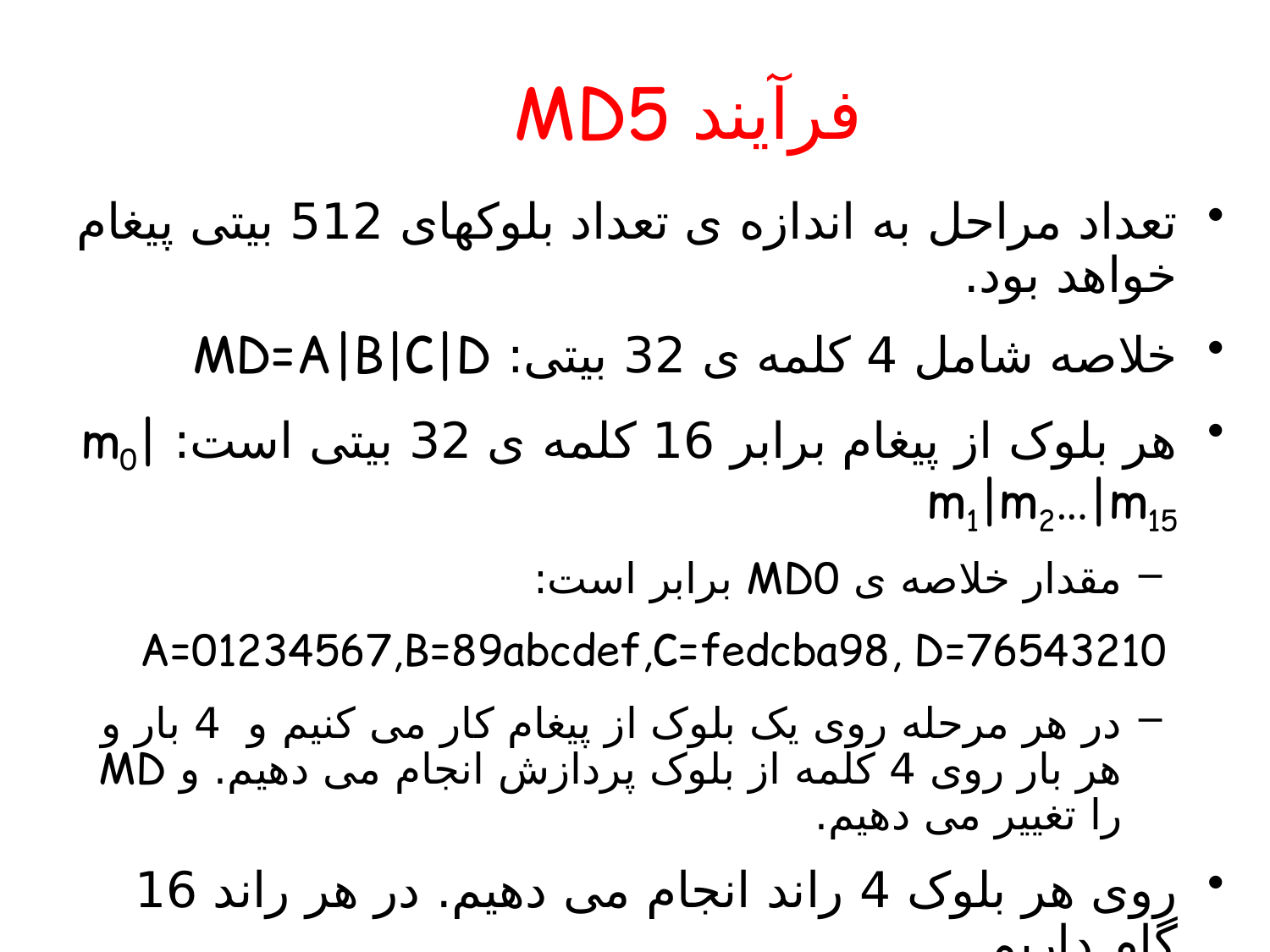

# فرآیند MD5
تعداد مراحل به اندازه ی تعداد بلوکهای 512 بیتی پیغام خواهد بود.
خلاصه شامل 4 کلمه ی 32 بیتی: MD=A|B|C|D
هر بلوک از پیغام برابر 16 کلمه ی 32 بیتی است: m0|m1|m2…|m15
مقدار خلاصه ی MD0 برابر است:
A=01234567,B=89abcdef,C=fedcba98, D=76543210
در هر مرحله روی یک بلوک از پیغام کار می کنیم و  4 بار و هر بار روی 4 کلمه از بلوک پردازش انجام می دهیم. و MD را تغییر می دهیم.
روی هر بلوک 4 راند انجام می دهیم. در هر راند 16 گام داریم.